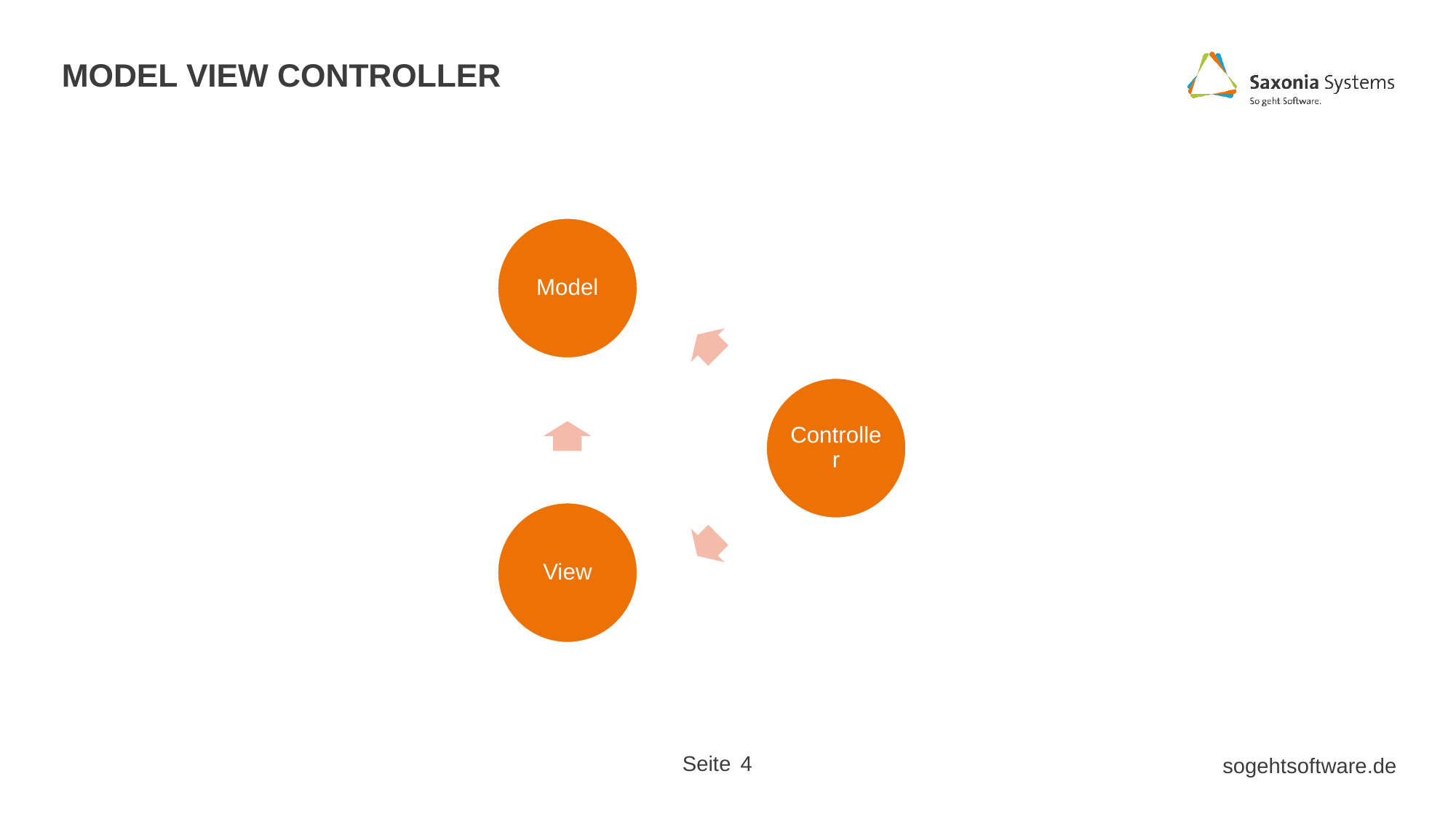

# Model View Controller

Model

Controller

View

4